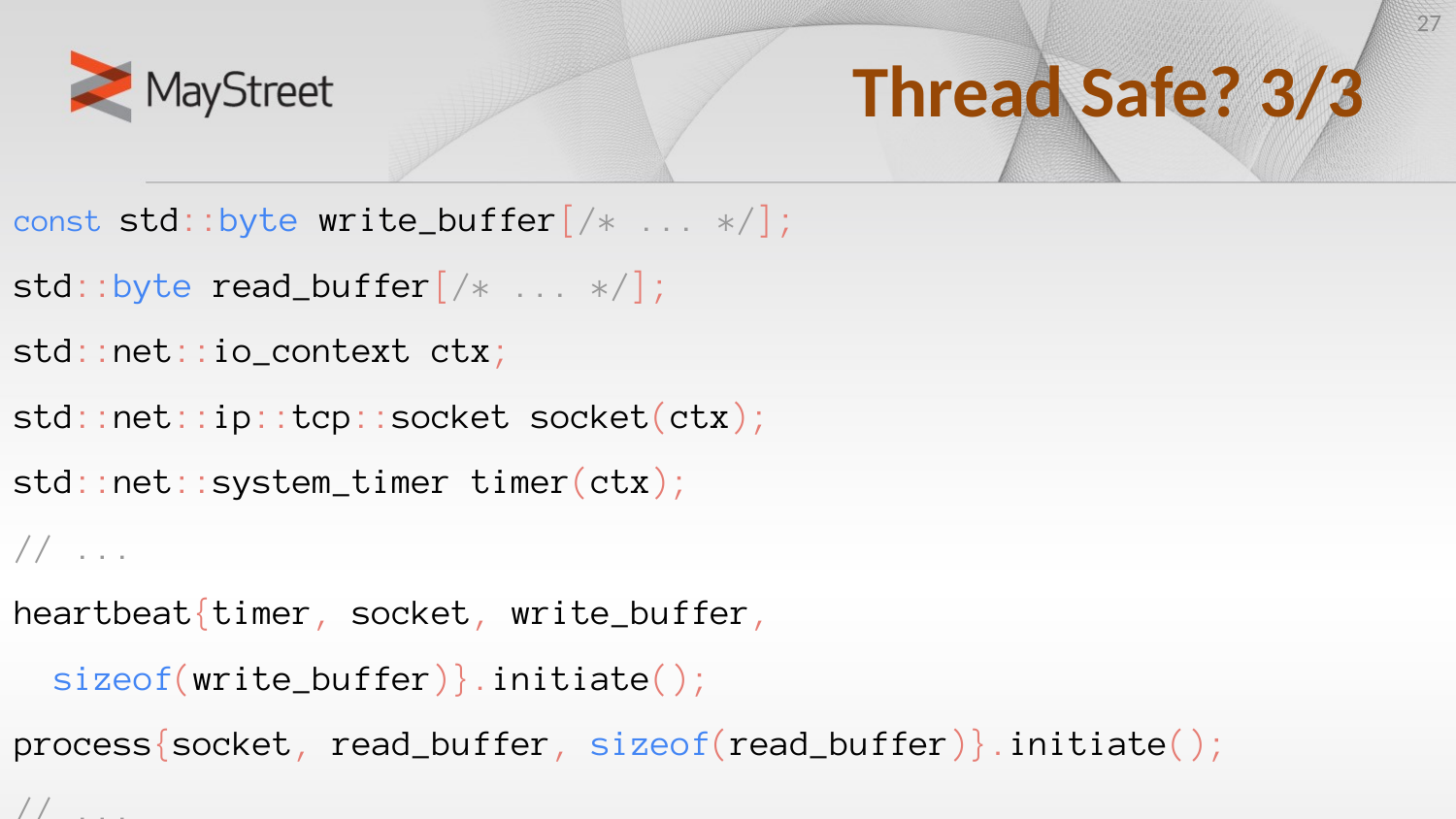

27
# Thread Safe? 3/3
const std::byte write_buffer[/* ... */];
std::byte read_buffer[/* ... */];
std::net::io_context ctx;
std::net::ip::tcp::socket socket(ctx);
std::net::system_timer timer(ctx);
// ...
heartbeat{timer, socket, write_buffer,
  sizeof(write_buffer)}.initiate();
process{socket, read_buffer, sizeof(read_buffer)}.initiate();
// ...